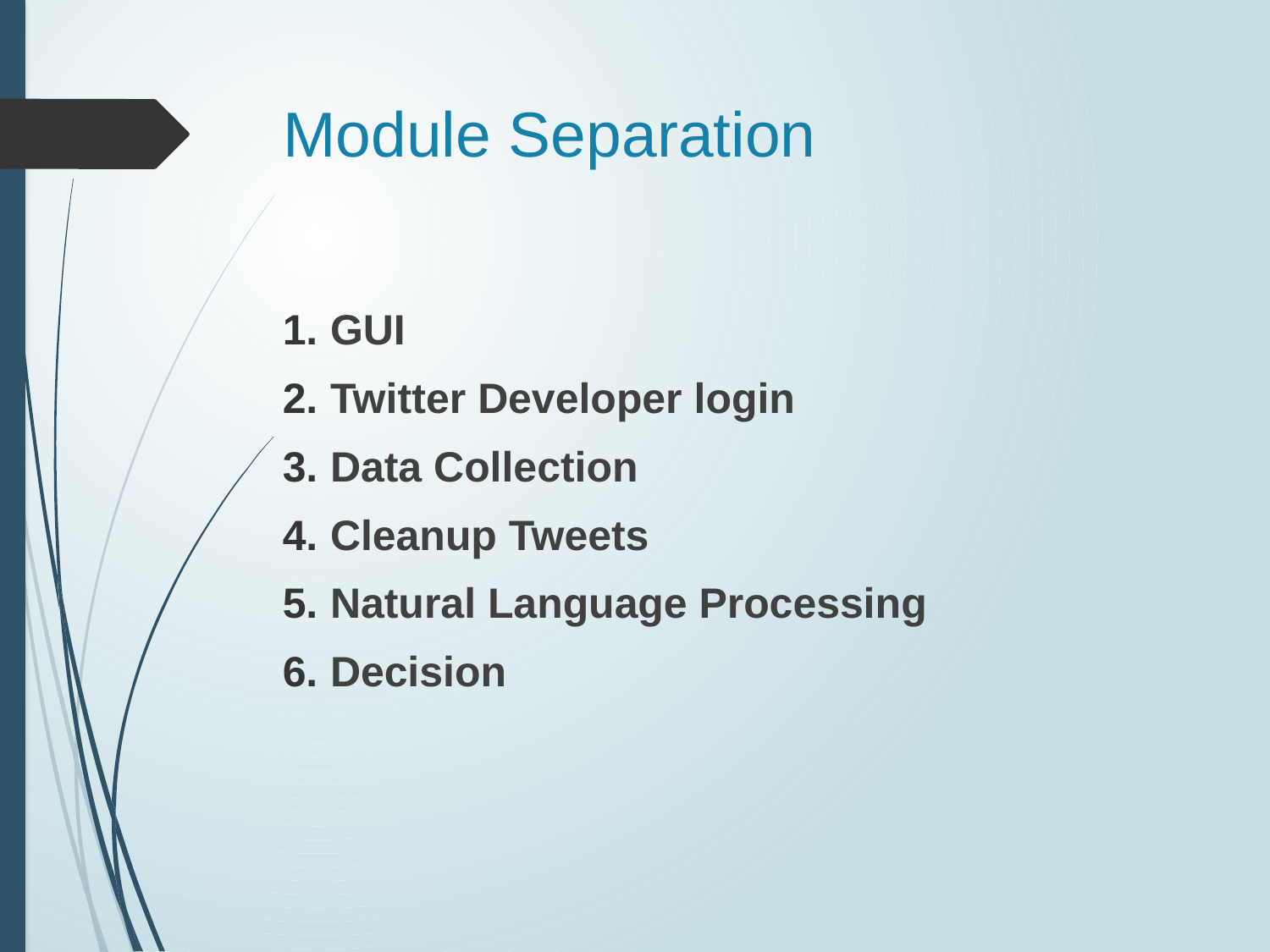

# Module Separation
GUI
Twitter Developer login
Data Collection
Cleanup Tweets
Natural Language Processing
Decision